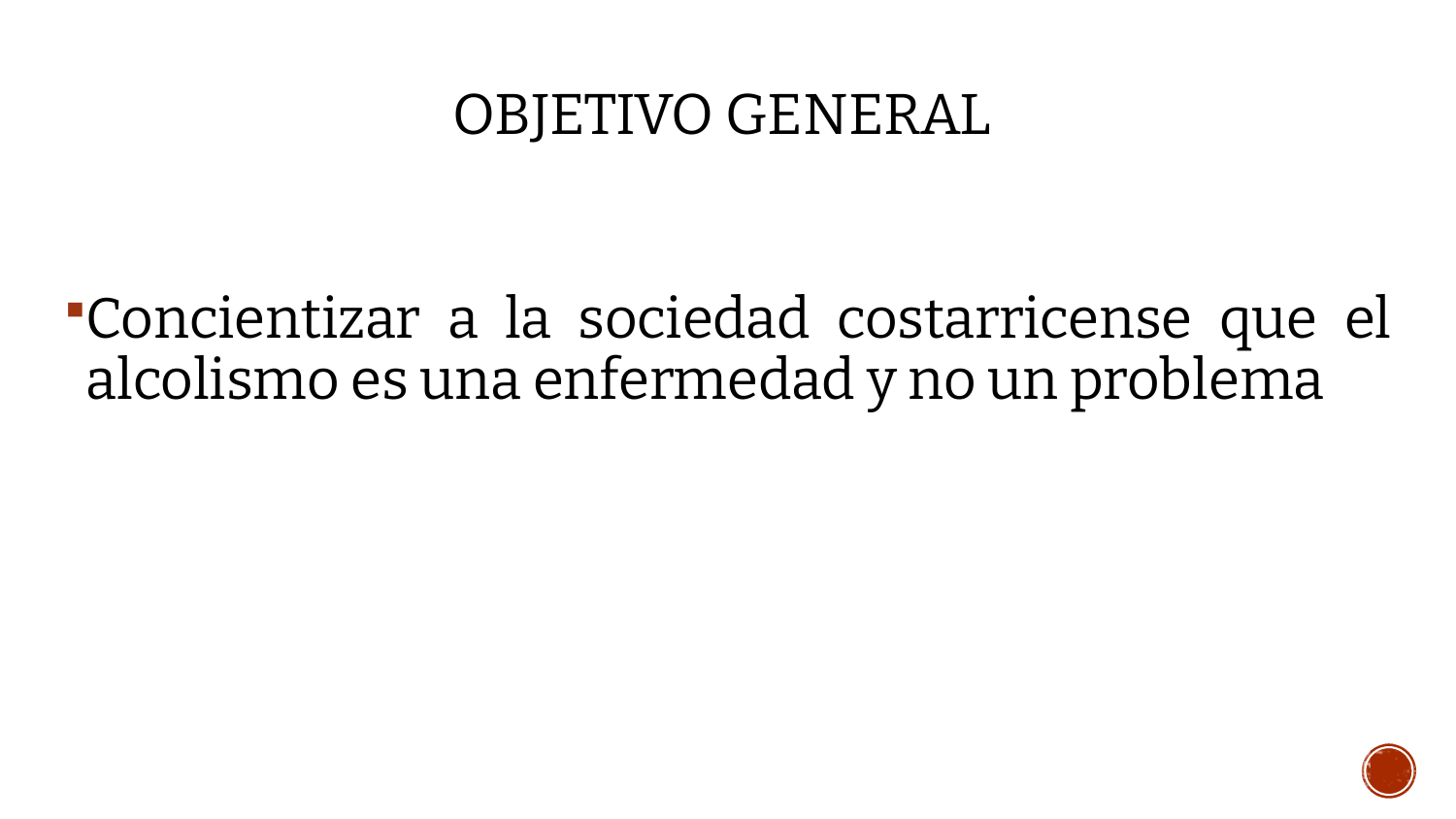

# OBJETIVO General
Concientizar a la sociedad costarricense que el alcolismo es una enfermedad y no un problema